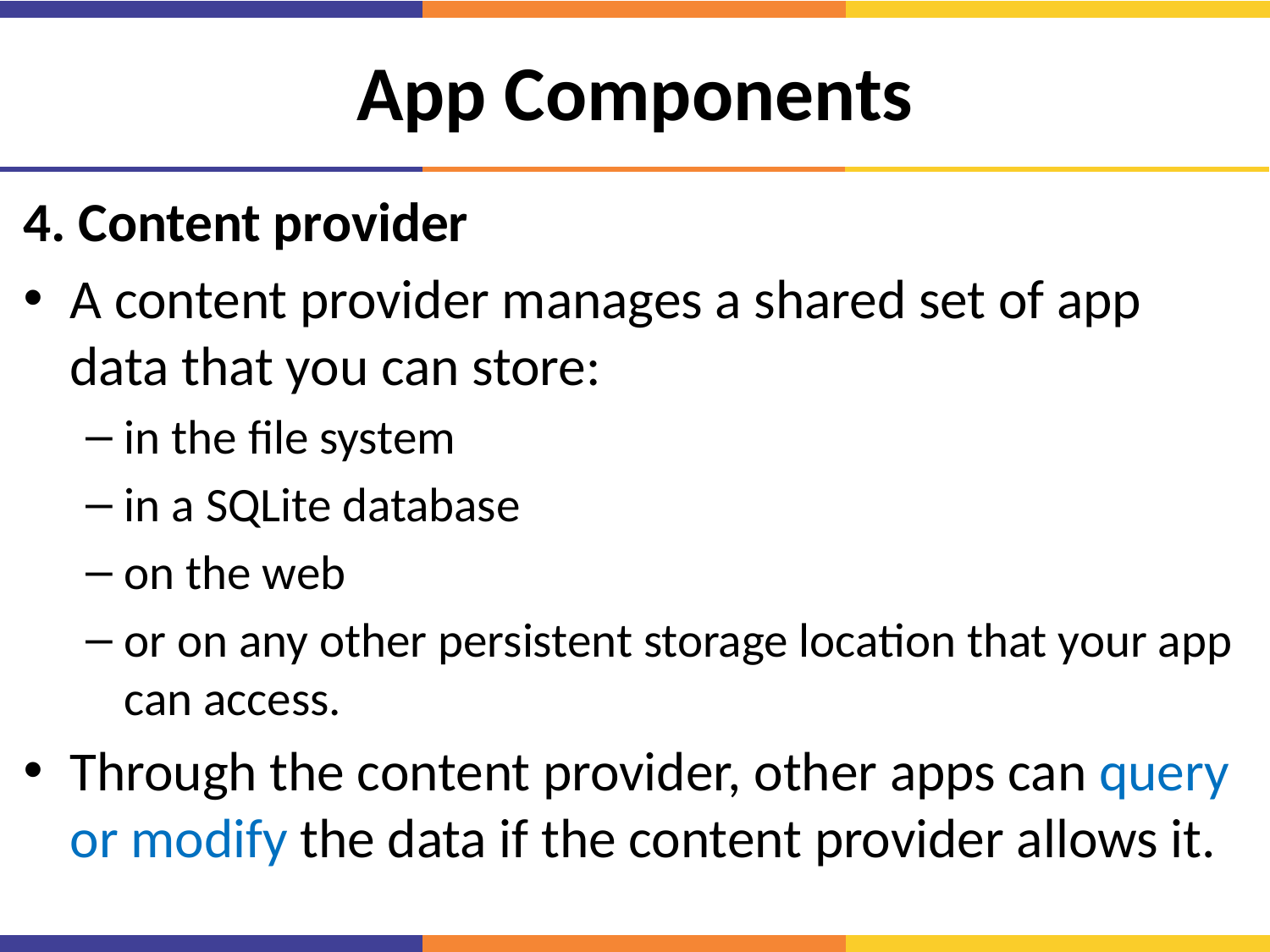

# App Components
4. Content provider
A content provider manages a shared set of app data that you can store:
in the file system
in a SQLite database
on the web
or on any other persistent storage location that your app can access.
Through the content provider, other apps can query or modify the data if the content provider allows it.